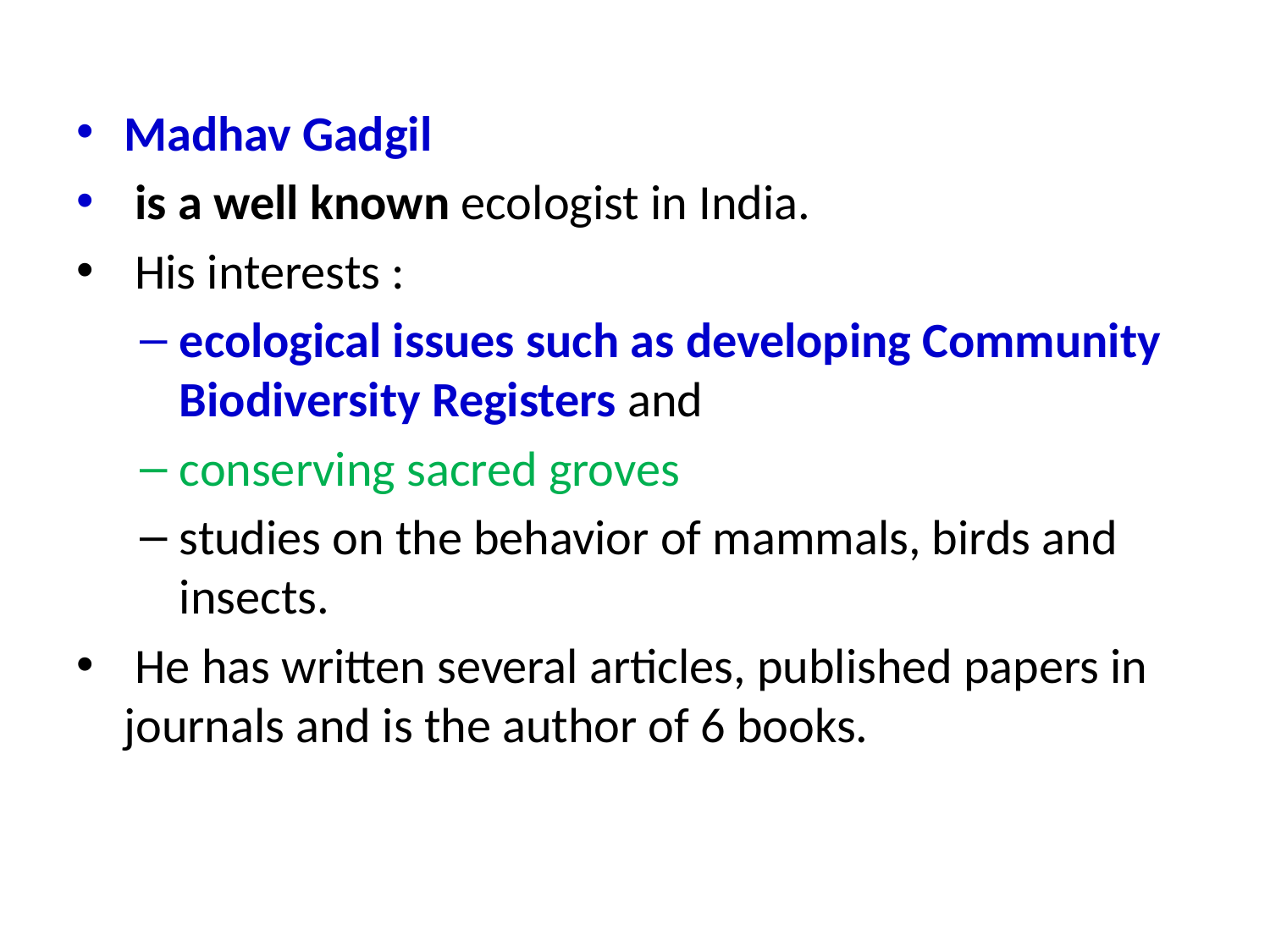

Madhav Gadgil
 is a well known ecologist in India.
 His interests :
ecological issues such as developing Community Biodiversity Registers and
conserving sacred groves
studies on the behavior of mammals, birds and insects.
 He has written several articles, published papers in journals and is the author of 6 books.